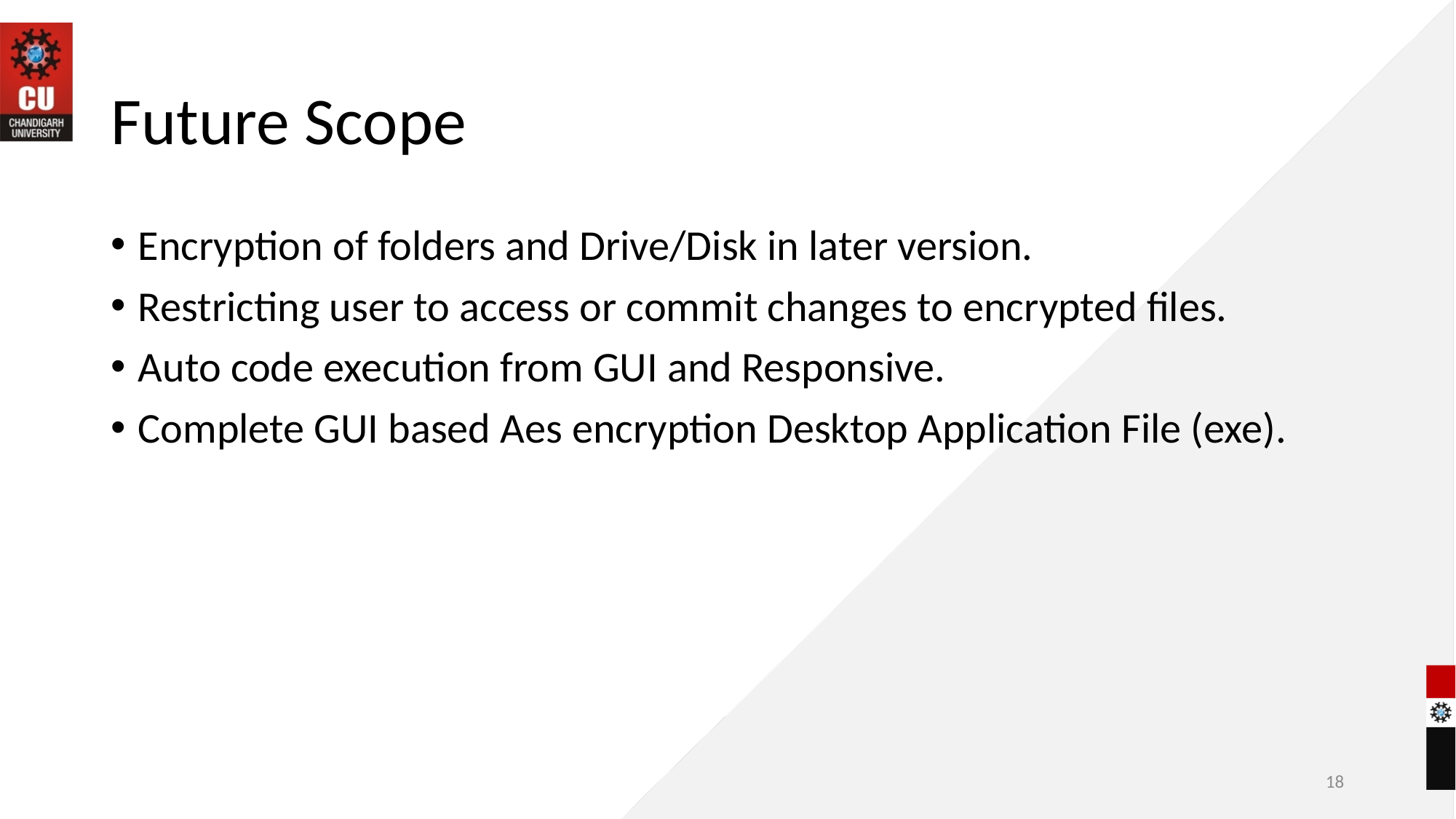

# Future Scope
Encryption of folders and Drive/Disk in later version.
Restricting user to access or commit changes to encrypted files.
Auto code execution from GUI and Responsive.
Complete GUI based Aes encryption Desktop Application File (exe).
18